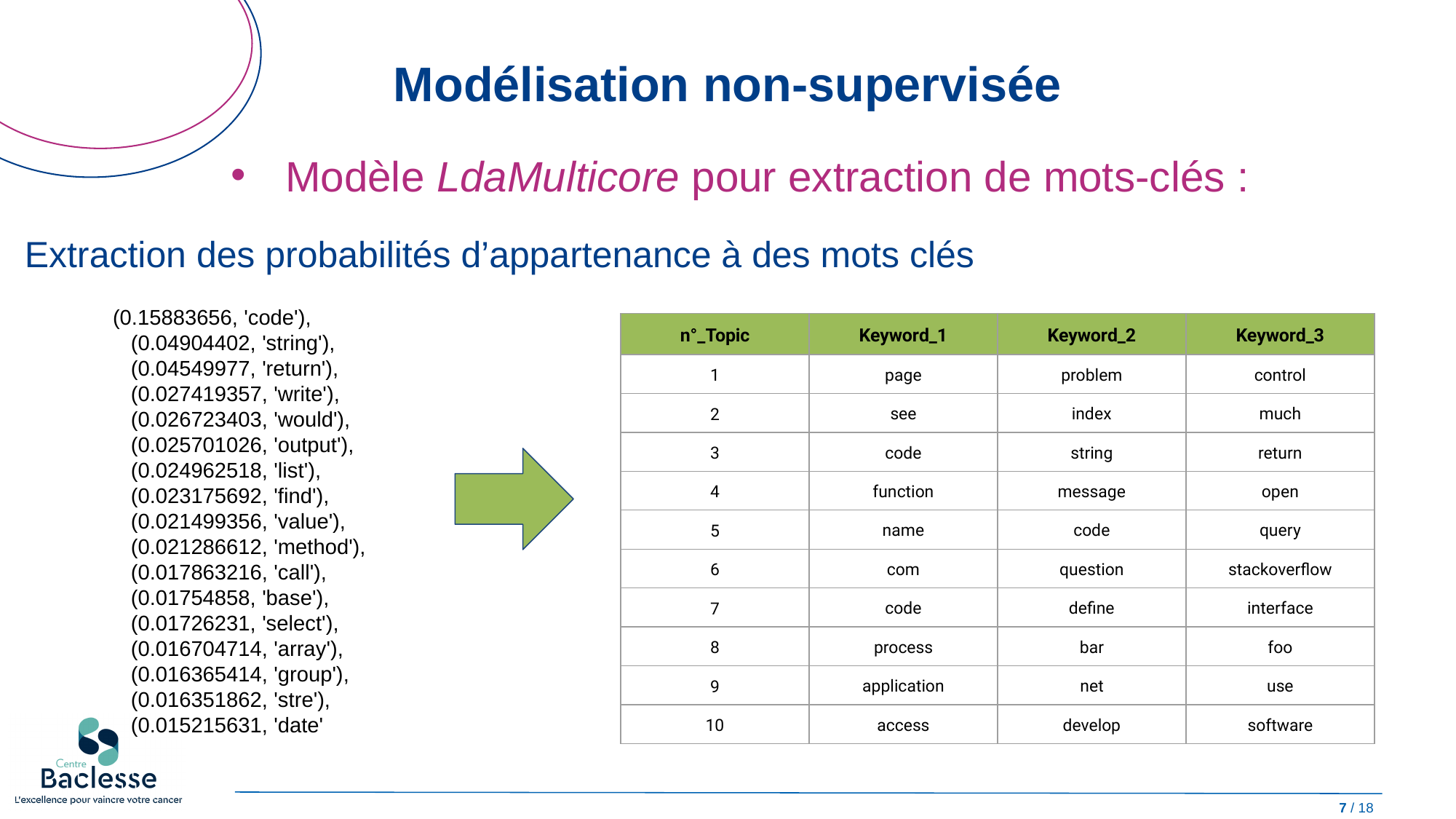

# Modélisation non-supervisée

Modèle LdaMulticore pour extraction de mots-clés :
Extraction des probabilités d’appartenance à des mots clés
(0.15883656, 'code'),
   (0.04904402, 'string'),
   (0.04549977, 'return'),
   (0.027419357, 'write'),
   (0.026723403, 'would'),
   (0.025701026, 'output'),
   (0.024962518, 'list'),
   (0.023175692, 'find'),
   (0.021499356, 'value'),
   (0.021286612, 'method'),
   (0.017863216, 'call'),
   (0.01754858, 'base'),
   (0.01726231, 'select'),
   (0.016704714, 'array'),
   (0.016365414, 'group'),
   (0.016351862, 'stre'),
   (0.015215631, 'date'
| n°\_Topic | Keyword\_1 | Keyword\_2 | Keyword\_3 |
| --- | --- | --- | --- |
| 1 | page | problem | control |
| 2 | see | index | much |
| 3 | code | string | return |
| 4 | function | message | open |
| 5 | name | code | query |
| 6 | com | question | stackoverflow |
| 7 | code | define | interface |
| 8 | process | bar | foo |
| 9 | application | net | use |
| 10 | access | develop | software |

7 / 18